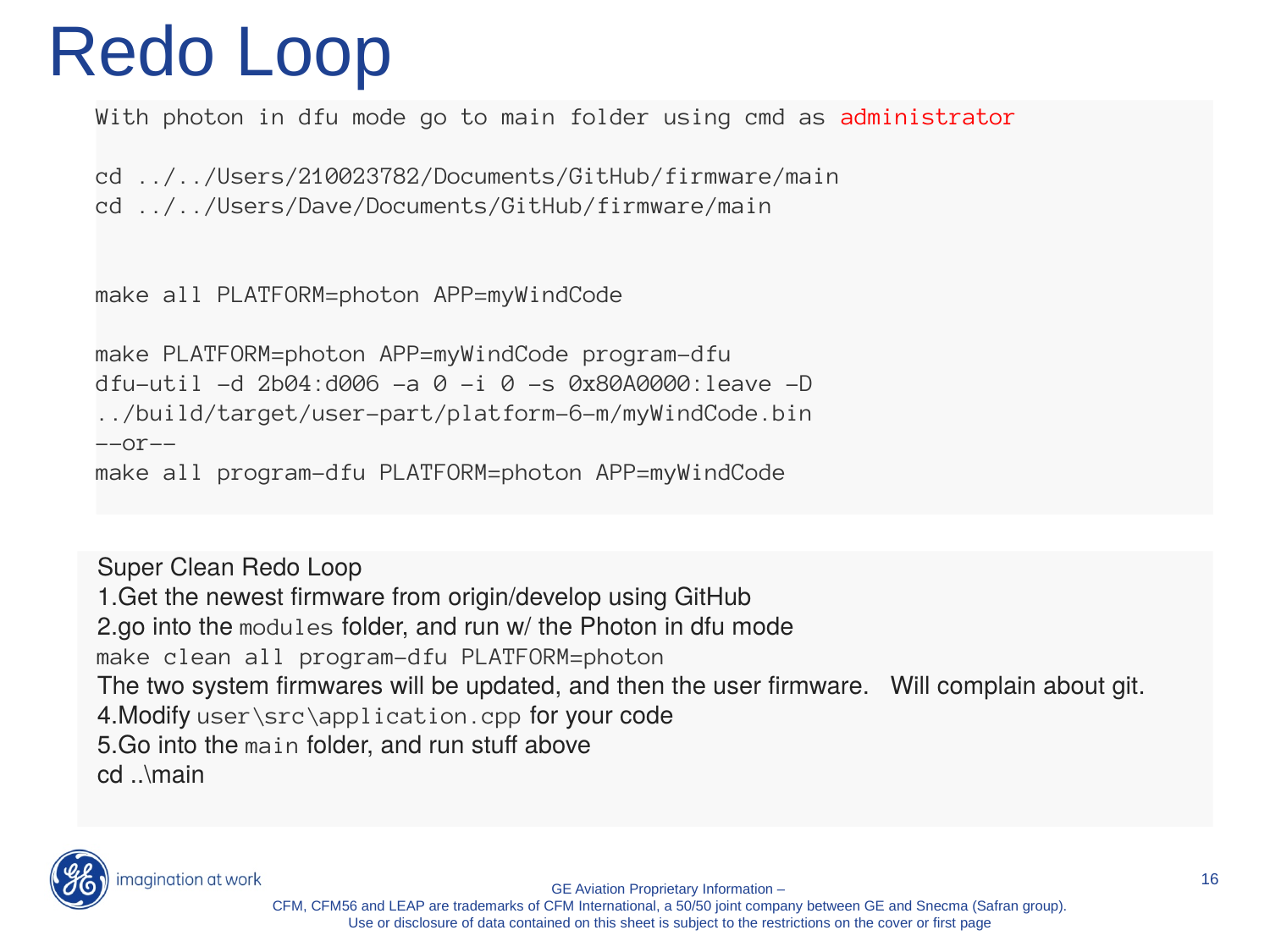

make PLATFORM=photon APP=blink program-dfu
# Redo Loop
With photon in dfu mode go to main folder using cmd as administrator

cd ../../Users/210023782/Documents/GitHub/firmware/main
cd ../../Users/Dave/Documents/GitHub/firmware/main

make all PLATFORM=photon APP=myWindCode

make PLATFORM=photon APP=myWindCode program-dfu
dfu-util -d 2b04:d006 -a 0 -i 0 -s 0x80A0000:leave -D ../build/target/user-part/platform-6-m/myWindCode.bin
--or--
make all program-dfu PLATFORM=photon APP=myWindCode

Super Clean Redo Loop
Get the newest firmware from origin/develop using GitHub
go into the modules folder, and run w/ the Photon in dfu mode
make clean all program-dfu PLATFORM=photon
The two system firmwares will be updated, and then the user firmware.   Will complain about git.
Modify user\src\application.cpp for your code
Go into the main folder, and run stuff above
cd ..\main